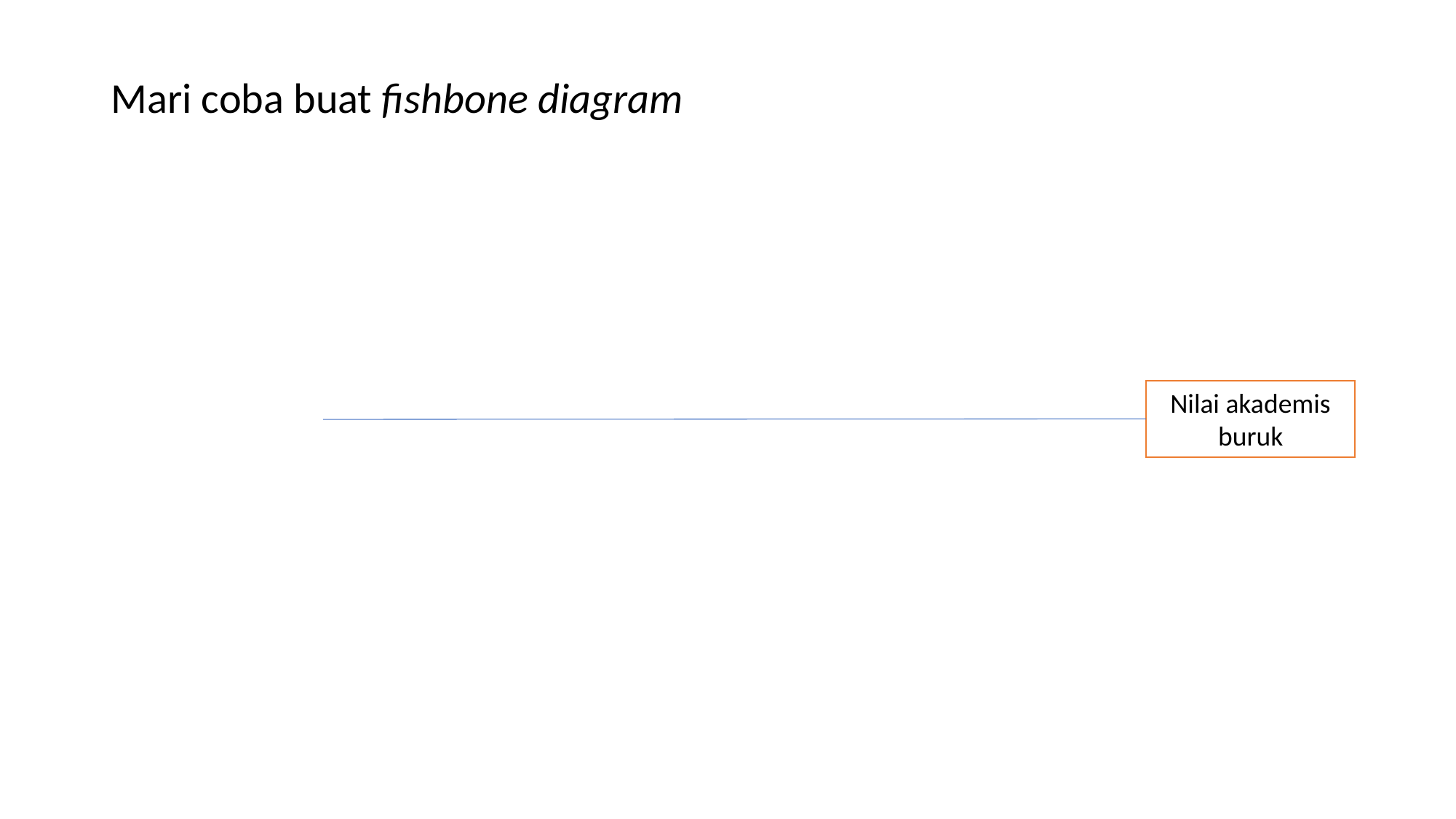

Mari coba buat fishbone diagram

Nilai akademis buruk